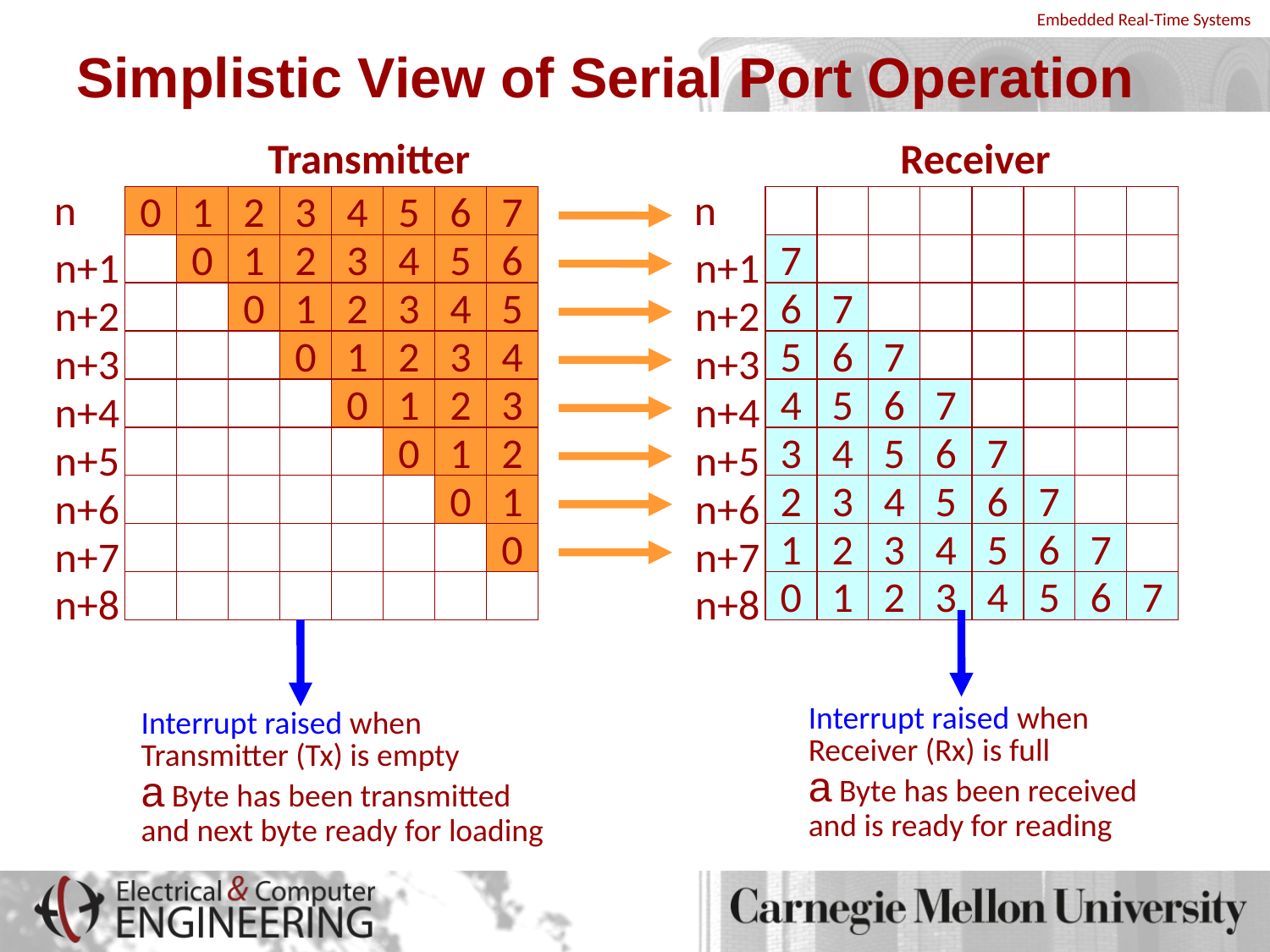

# Simplistic View of Serial Port Operation
Transmitter
Receiver
n
0
1
2
3
4
5
6
7
n+1

0
1
2
3
4
5
6
n+2

0
1
2
3
4
5
n+3

0
1
2
3
4
n+4

0
1
2
3
n+5

0
1
2
n+6

0
1
n+7

0
n+8

n

n+1
7

n+2
6
7

n+3
5
6
7

n+4
4
5
6
7

n+5
3
4
5
6
7

n+6
2
3
4
5
6
7

n+7
1
2
3
4
5
6
7

n+8
0
1
2
3
4
5
6
7

Interrupt raised when
Receiver (Rx) is full
a Byte has been received
and is ready for reading
Interrupt raised when
Transmitter (Tx) is empty
a Byte has been transmitted
and next byte ready for loading